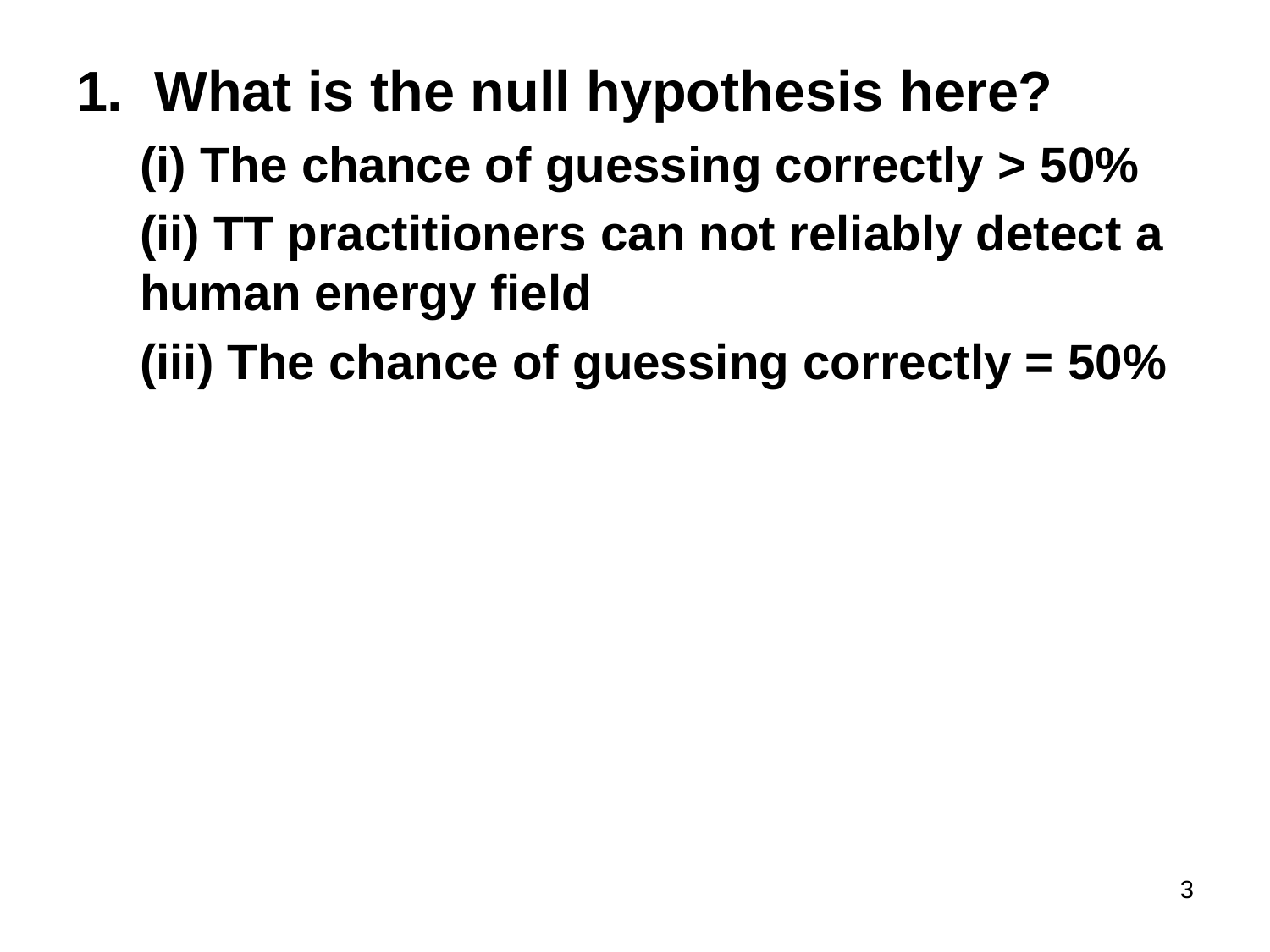

1.  What is the null hypothesis here?
(i) The chance of guessing correctly > 50%
(ii) TT practitioners can not reliably detect a human energy field
(iii) The chance of guessing correctly = 50%

3
#